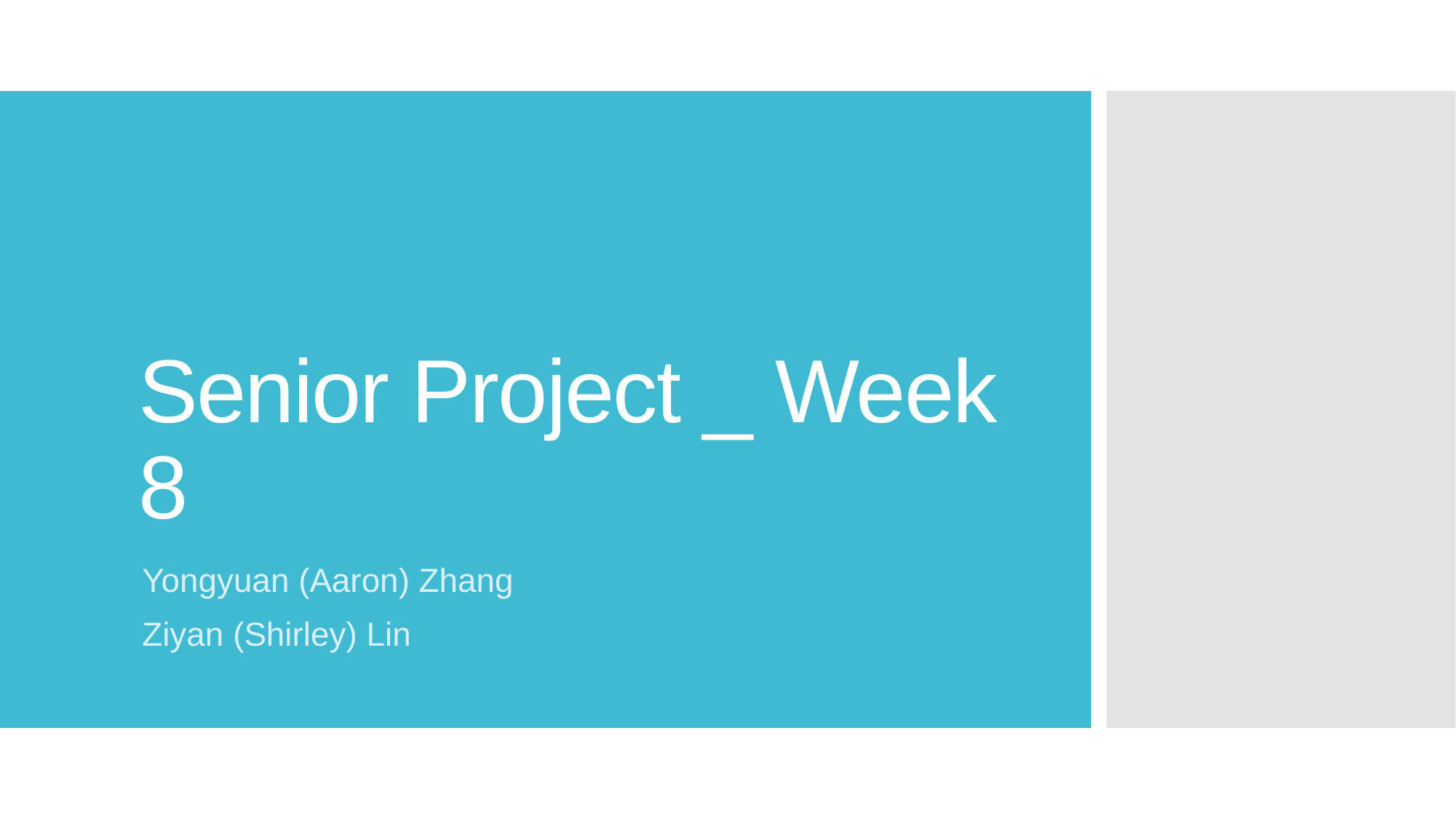

# Senior Project _ Week 8
Yongyuan (Aaron) Zhang
Ziyan (Shirley) Lin